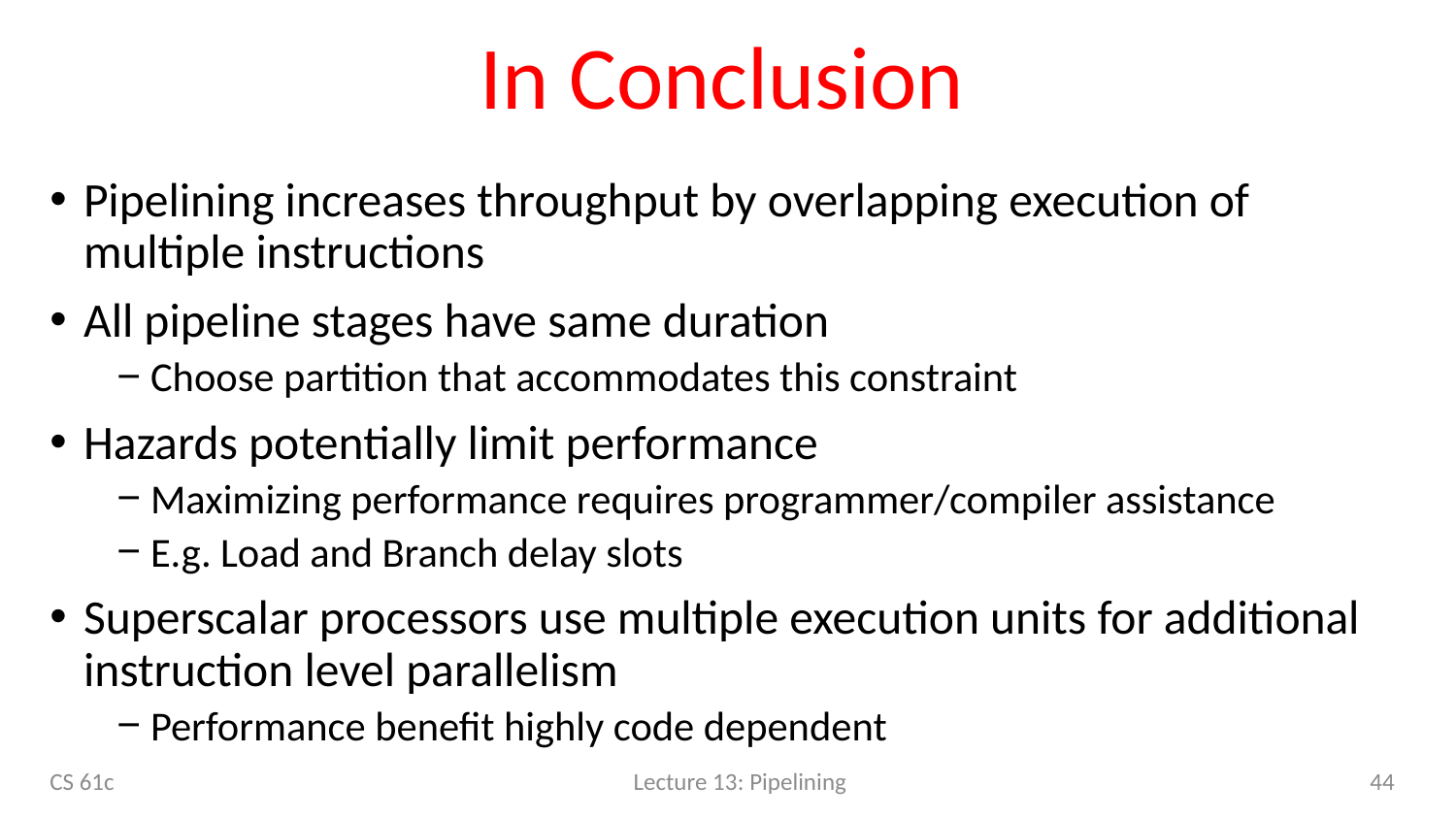

# In Conclusion
Pipelining increases throughput by overlapping execution of multiple instructions
All pipeline stages have same duration
Choose partition that accommodates this constraint
Hazards potentially limit performance
Maximizing performance requires programmer/compiler assistance
E.g. Load and Branch delay slots
Superscalar processors use multiple execution units for additional instruction level parallelism
Performance benefit highly code dependent

44
CS 61c
Lecture 13: Pipelining